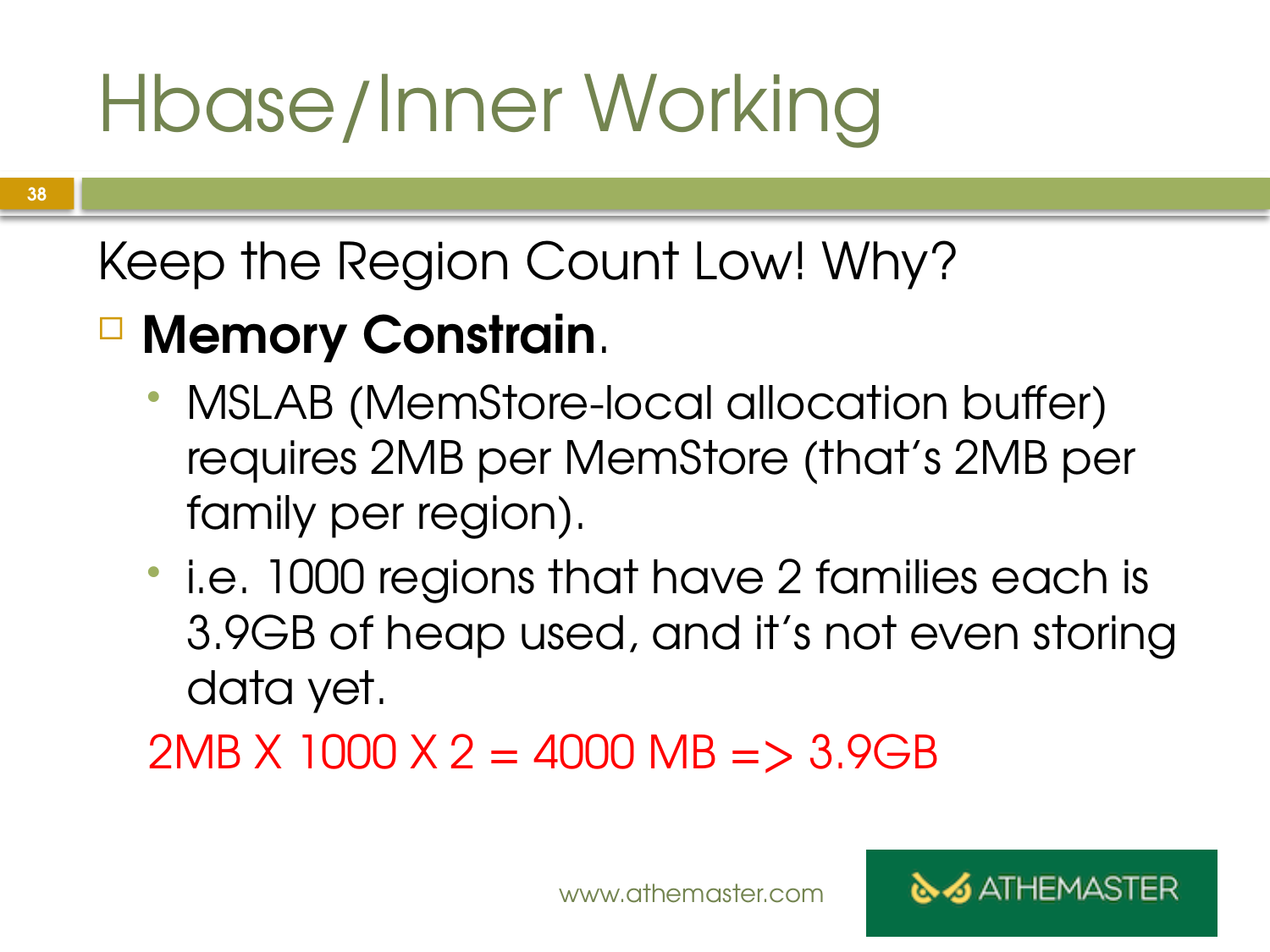

# Hbase/Inner Working
38
Keep the Region Count Low! Why?
Memory Constrain.
MSLAB (MemStore-local allocation buffer) requires 2MB per MemStore (that’s 2MB per family per region).
i.e. 1000 regions that have 2 families each is 3.9GB of heap used, and it’s not even storing data yet.
2MB X 1000 X 2 = 4000 MB => 3.9GB
www.athemaster.com